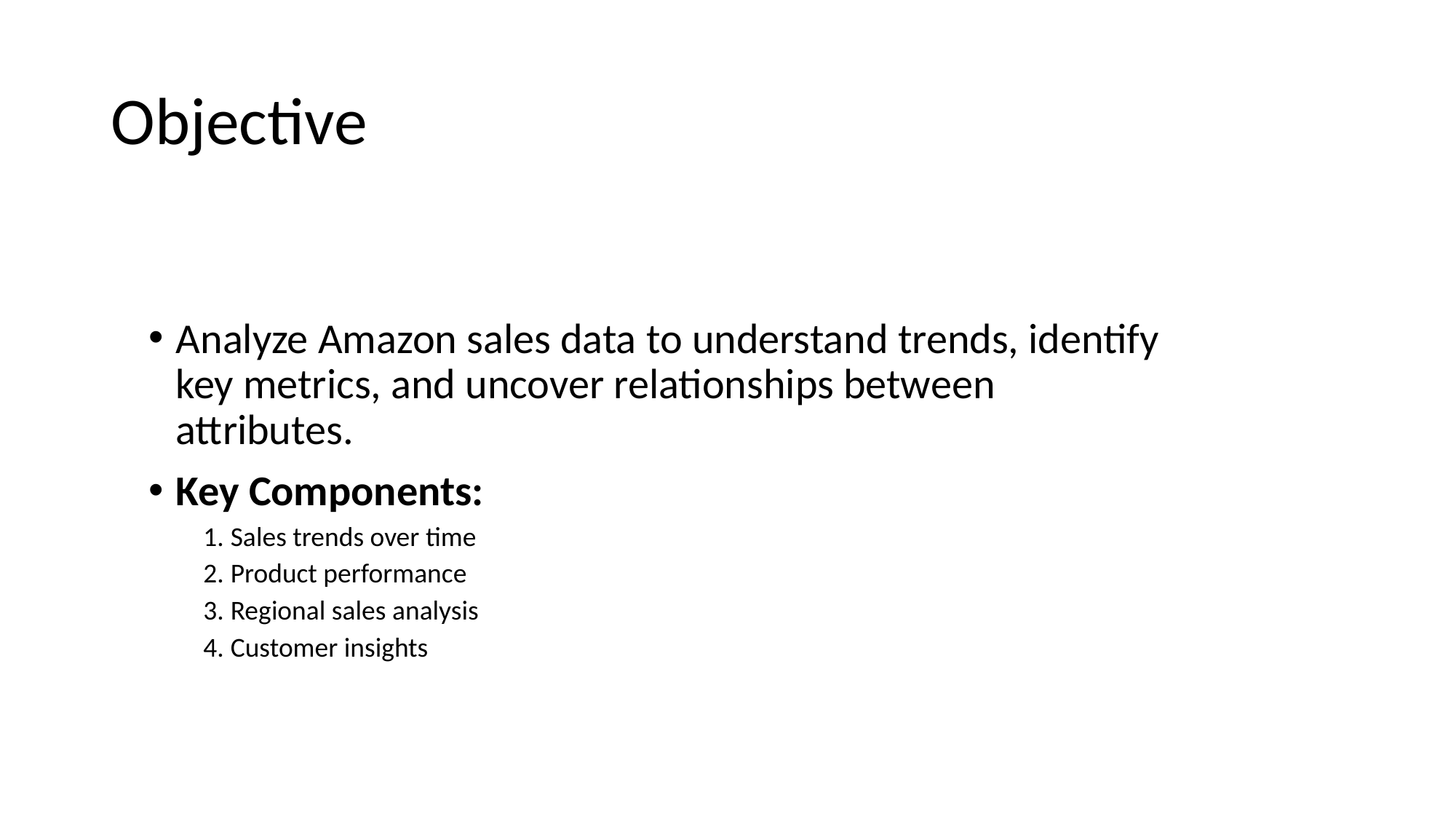

# Objective
Analyze Amazon sales data to understand trends, identify key metrics, and uncover relationships between attributes.
Key Components:
Sales trends over time
Product performance
Regional sales analysis
Customer insights